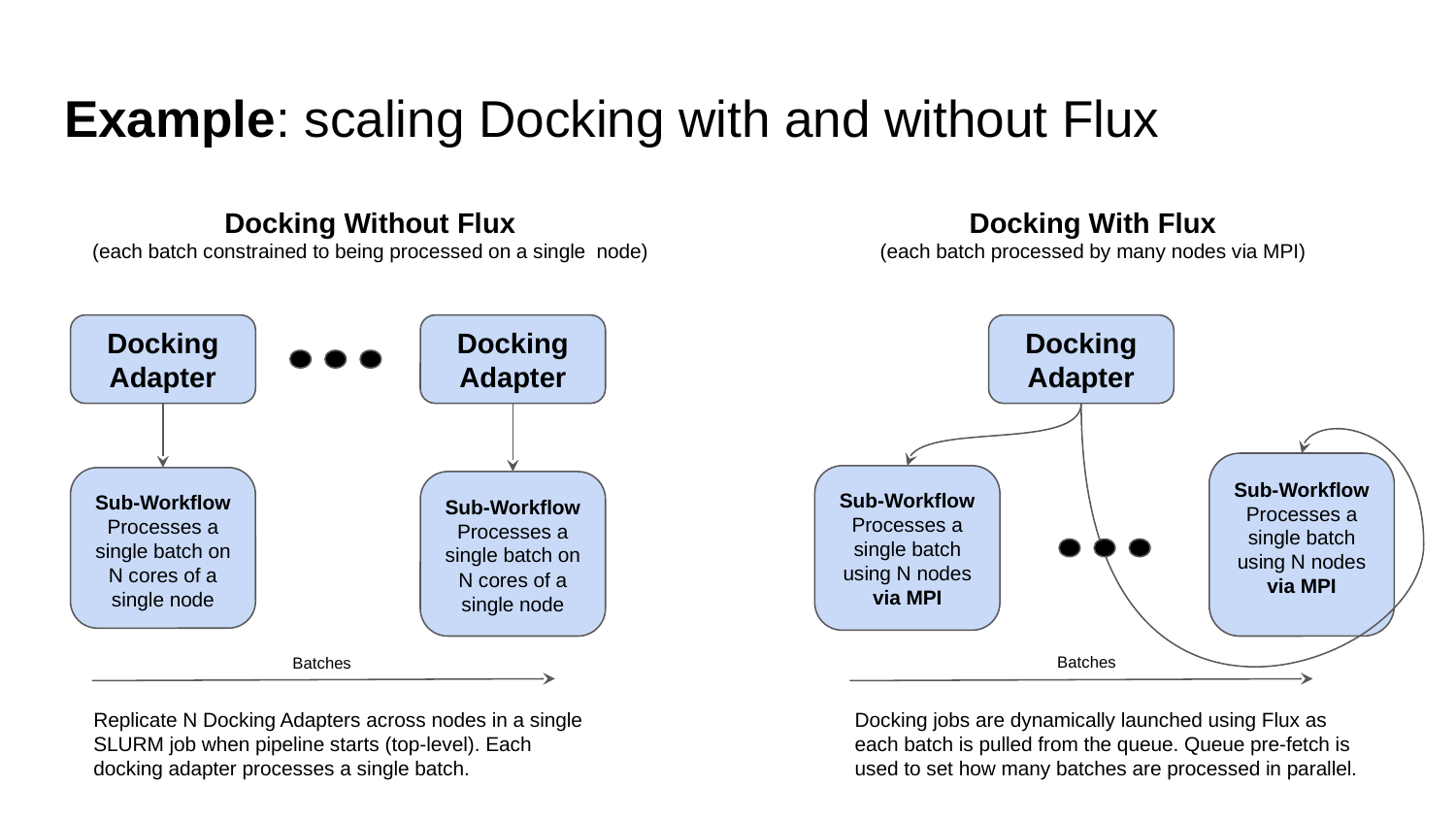

# Example: scaling Docking with and without Flux
Docking Without Flux
(each batch constrained to being processed on a single  node)
Docking With Flux
(each batch processed by many nodes via MPI)

Docking Adapter
Docking Adapter
Docking Adapter
Sub-Workflow
Processes a single batch using N nodes via MPI
Sub-Workflow
Processes a single batch using N nodes via MPI
Sub-Workflow
Processes a single batch on N cores of a single node
Sub-Workflow
Processes a single batch on N cores of a single node

Batches
Batches
Replicate N Docking Adapters across nodes in a single SLURM job when pipeline starts (top-level). Each docking adapter processes a single batch.
Docking jobs are dynamically launched using Flux as each batch is pulled from the queue. Queue pre-fetch is used to set how many batches are processed in parallel.